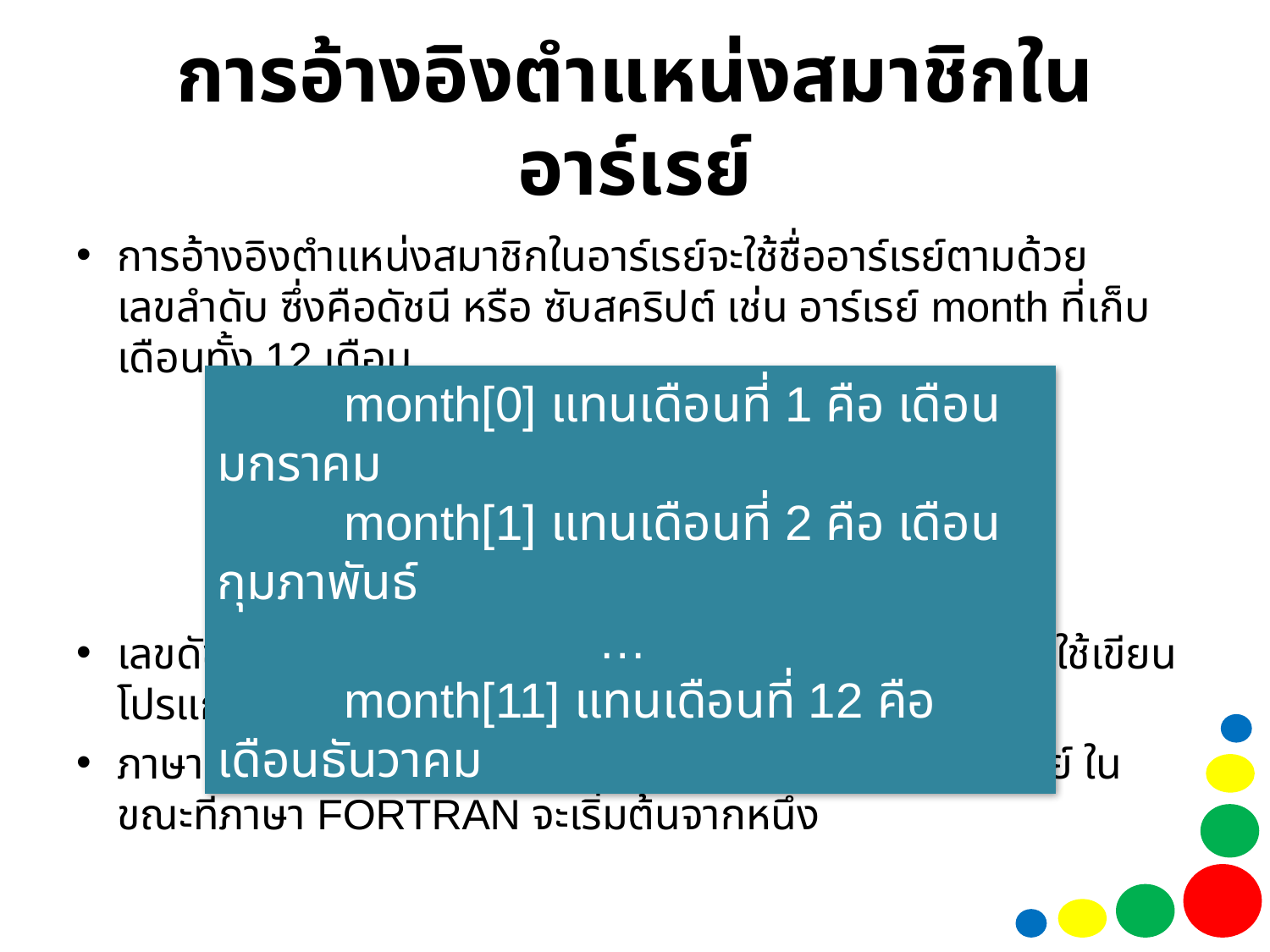

# การอ้างอิงตำแหน่งสมาชิกในอาร์เรย์
การอ้างอิงตำแหน่งสมาชิกในอาร์เรย์จะใช้ชื่ออาร์เรย์ตามด้วยเลขลำดับ ซึ่งคือดัชนี หรือ ซับสคริปต์ เช่น อาร์เรย์ month ที่เก็บเดือนทั้ง 12 เดือน

เลขดัชนีอาจอยู่ในเครื่องหมาย ( ) หรือ [ ] ขึ้นอยู่กับภาษาที่ใช้เขียนโปรแกรม
ภาษา C หรือ Java เลขลำดับของอาร์เรย์จะเริ่มต้นจากศูนย์ ในขณะที่ภาษา FORTRAN จะเริ่มต้นจากหนึ่ง
	month[0] แทนเดือนที่ 1 คือ เดือนมกราคม
	month[1] แทนเดือนที่ 2 คือ เดือนกุมภาพันธ์
			…
	month[11] แทนเดือนที่ 12 คือ เดือนธันวาคม